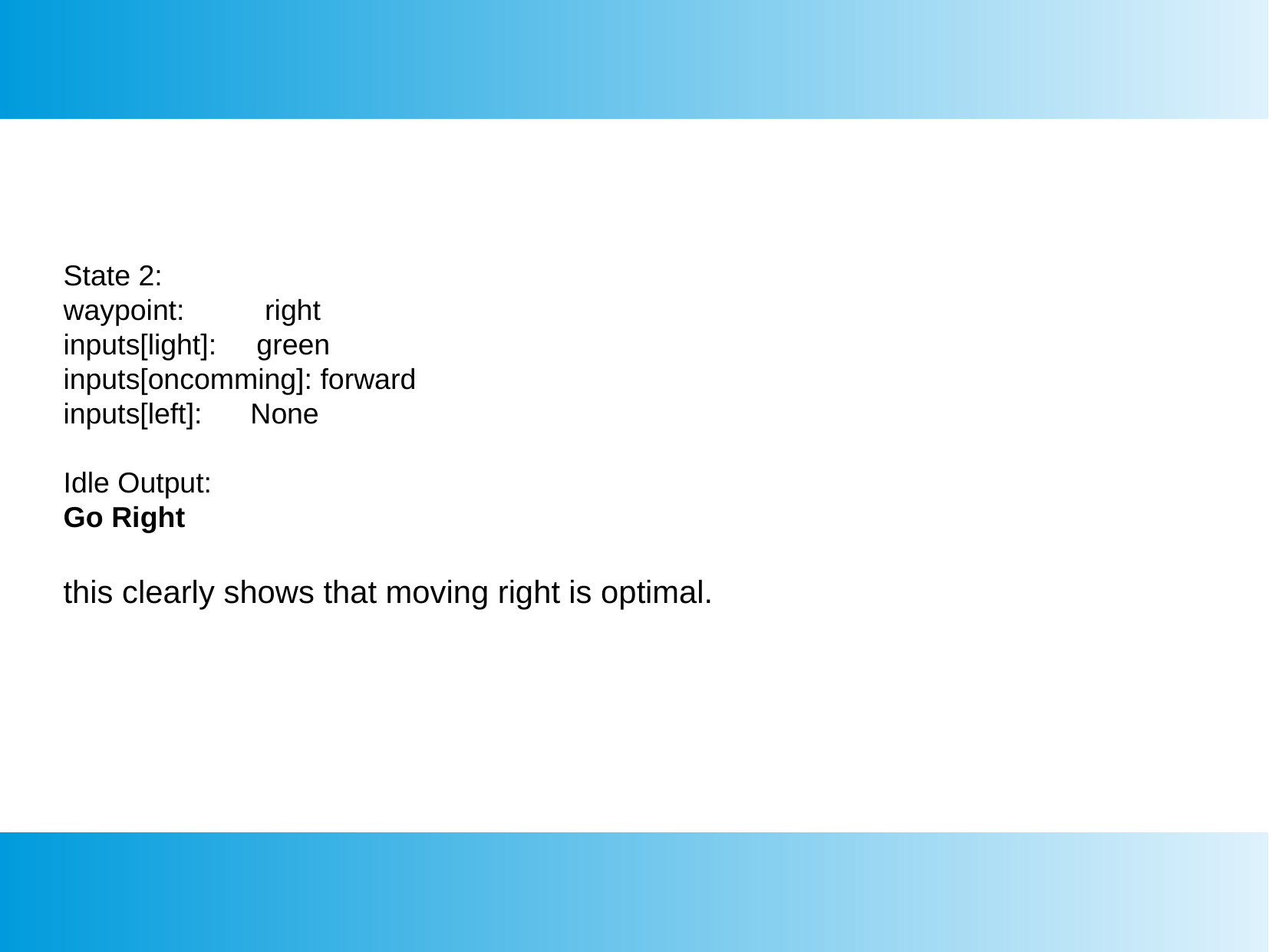

State 2:
waypoint:          right
inputs[light]:     green
inputs[oncomming]: forward
inputs[left]:      None

Idle Output:
Go Right

this clearly shows that moving right is optimal.